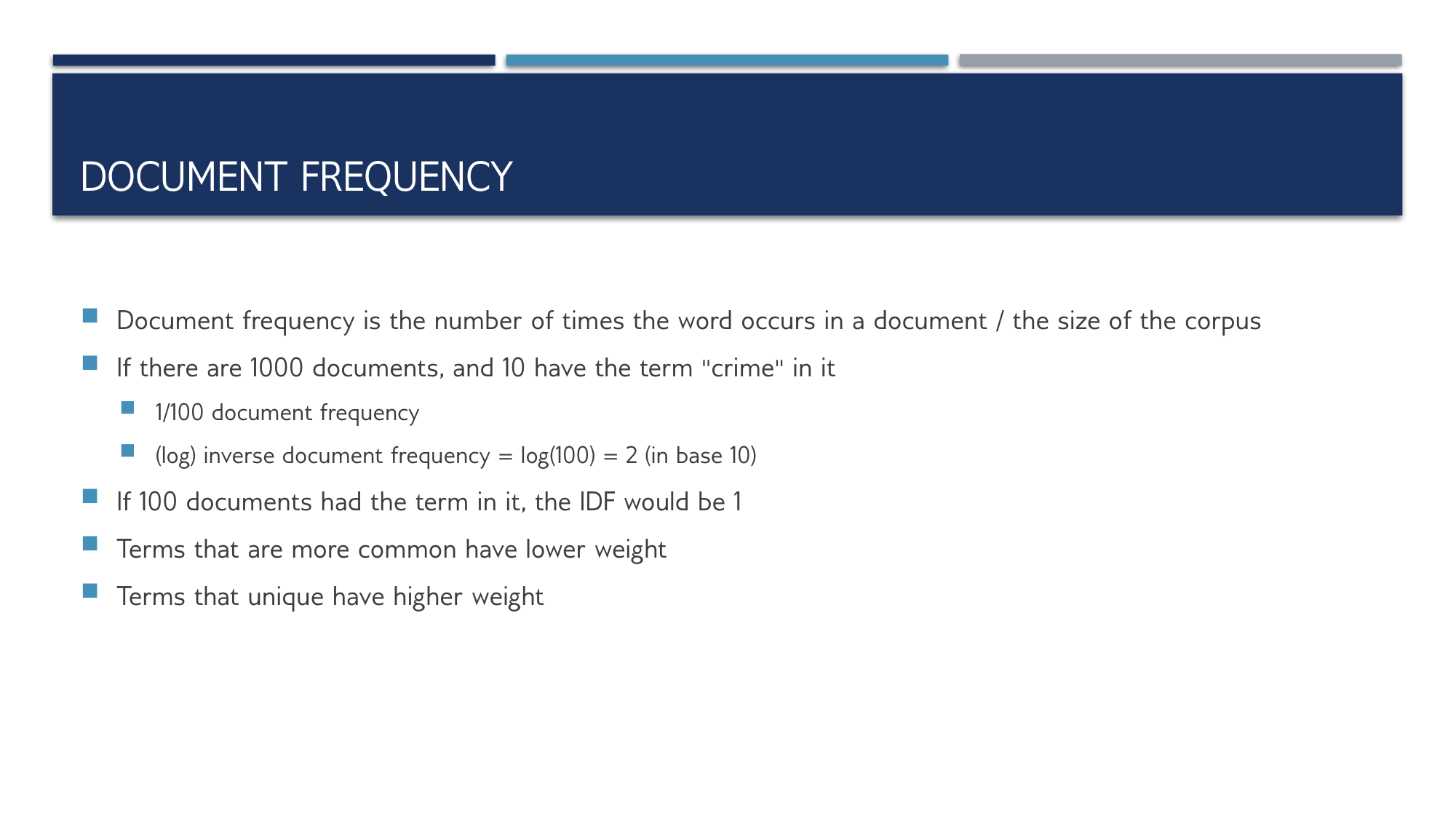

# DOCUMENT frequency
Document frequency is the number of times the word occurs in a document / the size of the corpus
If there are 1000 documents, and 10 have the term "crime" in it
1/100 document frequency
(log) inverse document frequency = log(100) = 2 (in base 10)
If 100 documents had the term in it, the IDF would be 1
Terms that are more common have lower weight
Terms that unique have higher weight